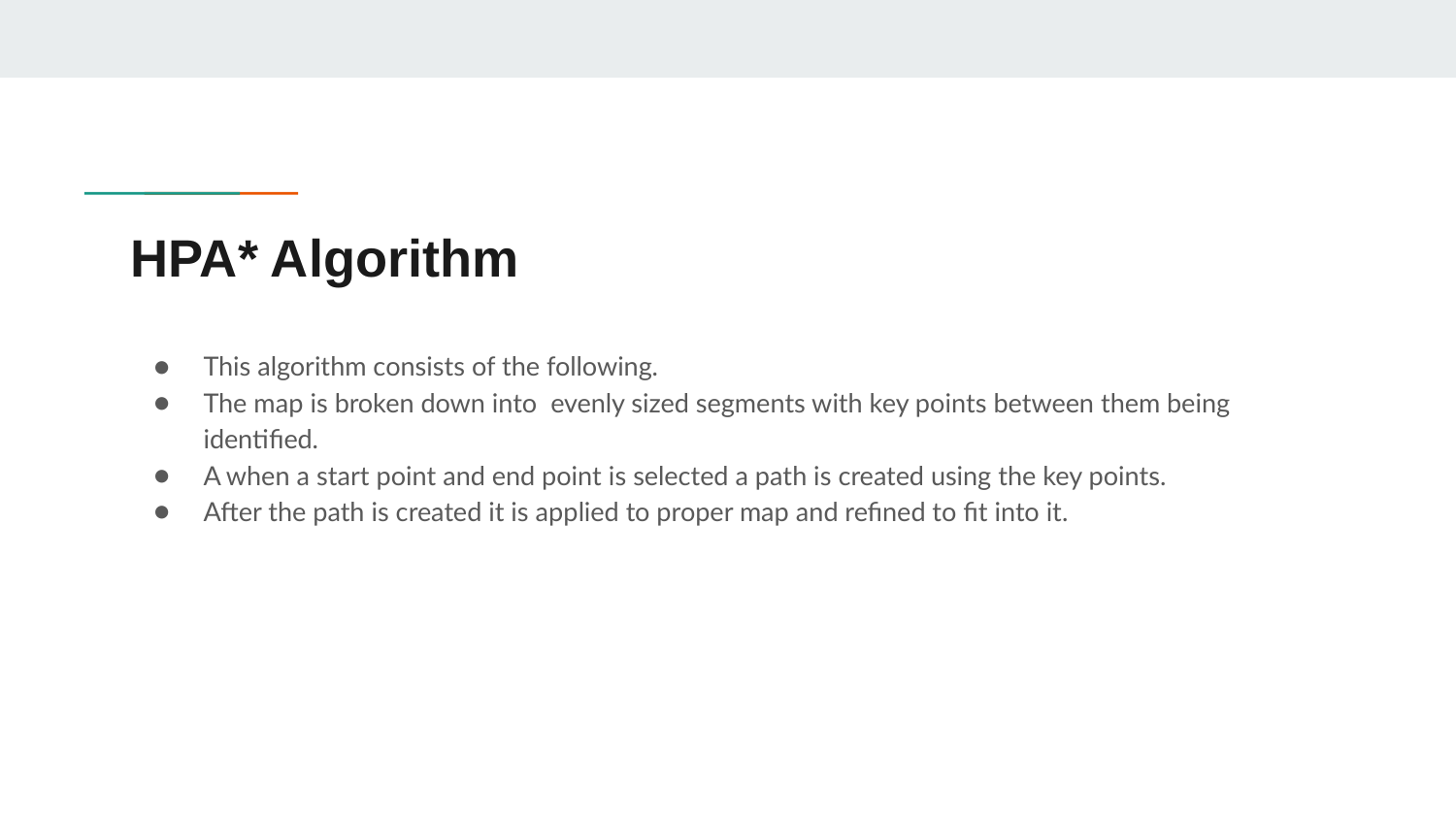

# HPA* Algorithm
This algorithm consists of the following.
The map is broken down into  evenly sized segments with key points between them being identified.
A when a start point and end point is selected a path is created using the key points.
After the path is created it is applied to proper map and refined to fit into it.